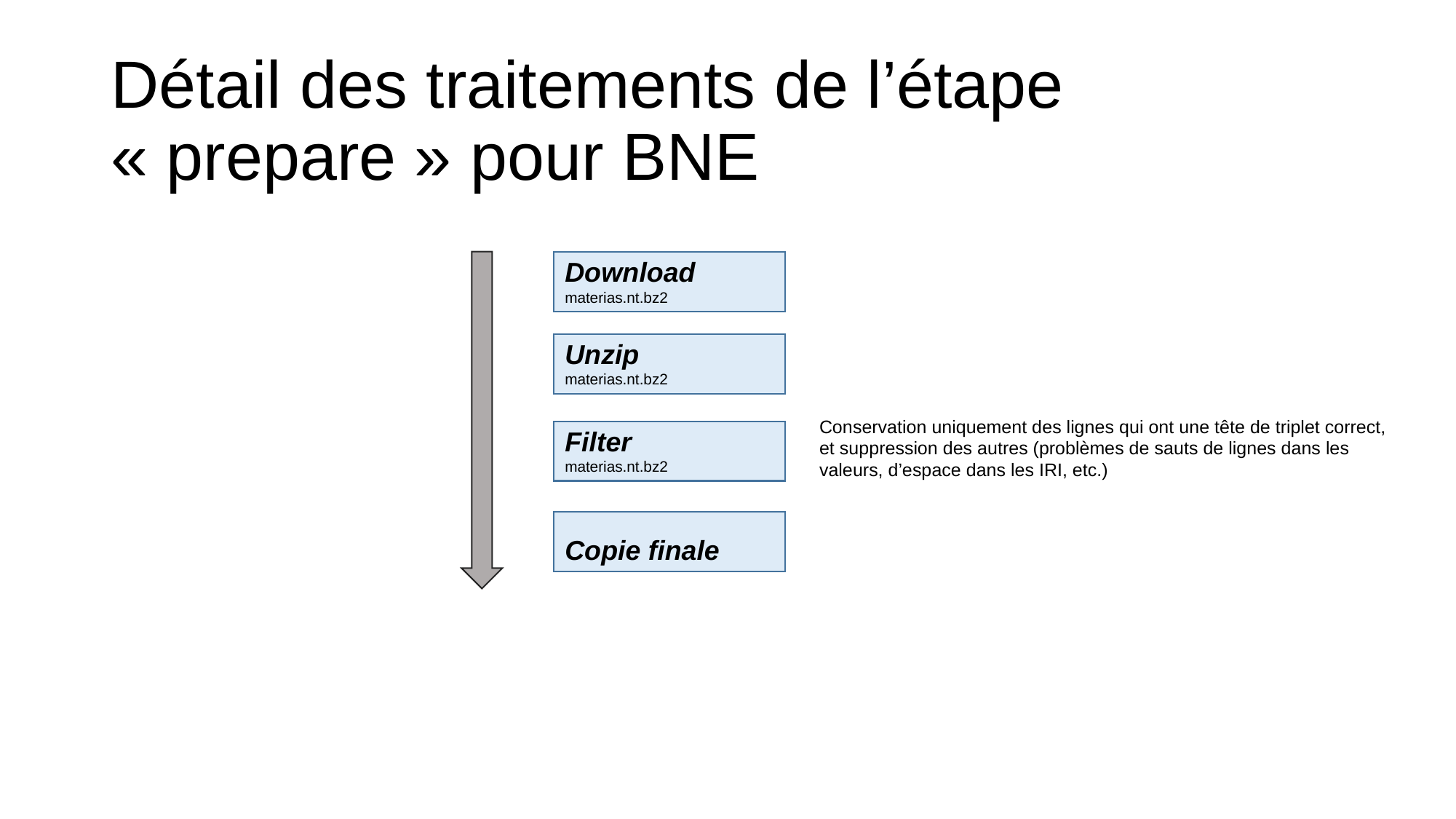

# Détail des traitements de l’étape « prepare » pour BNE
Download materias.nt.bz2
Unzip
materias.nt.bz2

Conservation uniquement des lignes qui ont une tête de triplet correct, et suppression des autres (problèmes de sauts de lignes dans les valeurs, d’espace dans les IRI, etc.)
Filter
materias.nt.bz2
Copie finale